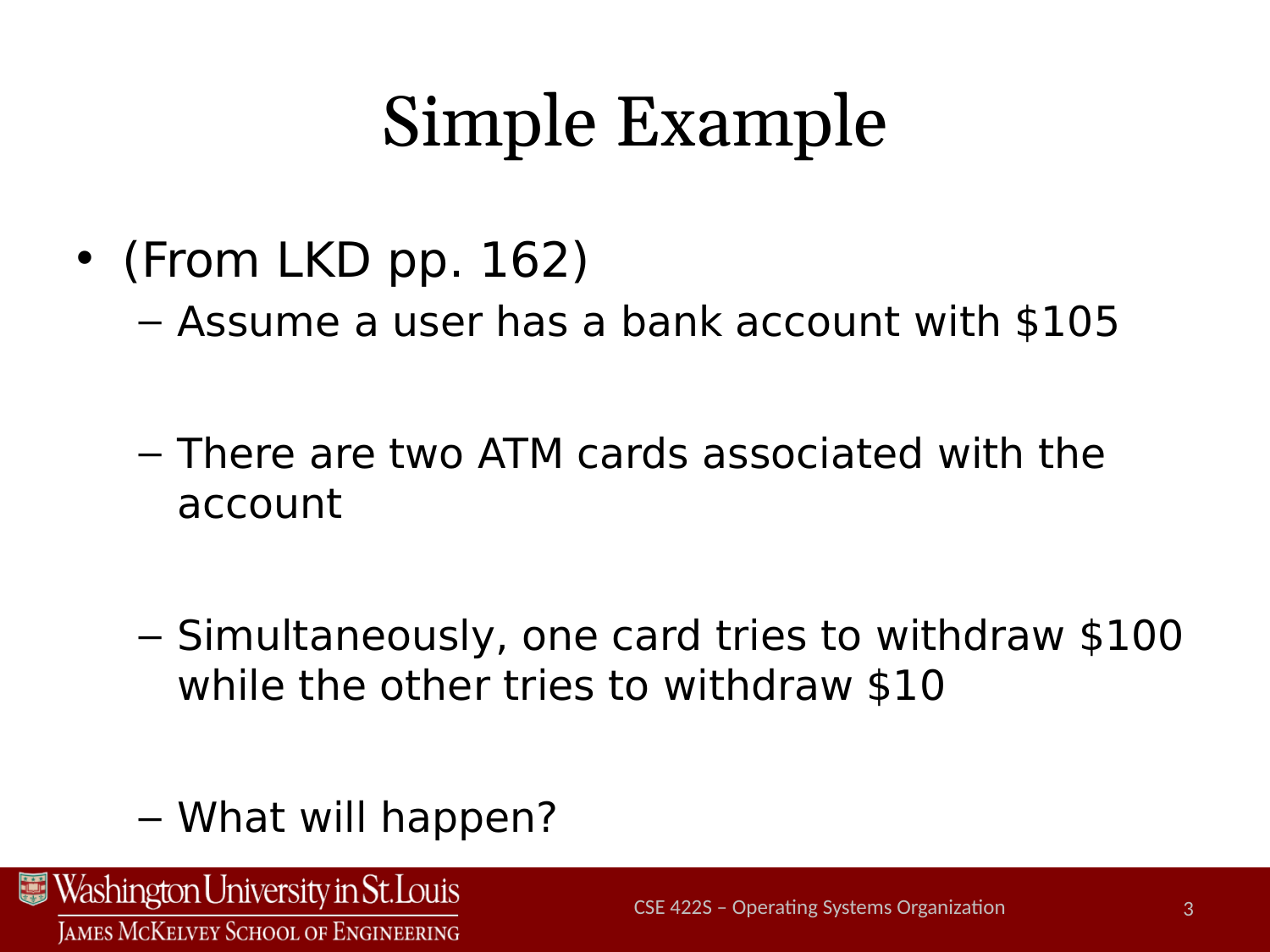

# Simple Example
(From LKD pp. 162)
Assume a user has a bank account with $105

There are two ATM cards associated with the account

Simultaneously, one card tries to withdraw $100 while the other tries to withdraw $10

What will happen?
CSE 422S – Operating Systems Organization
3